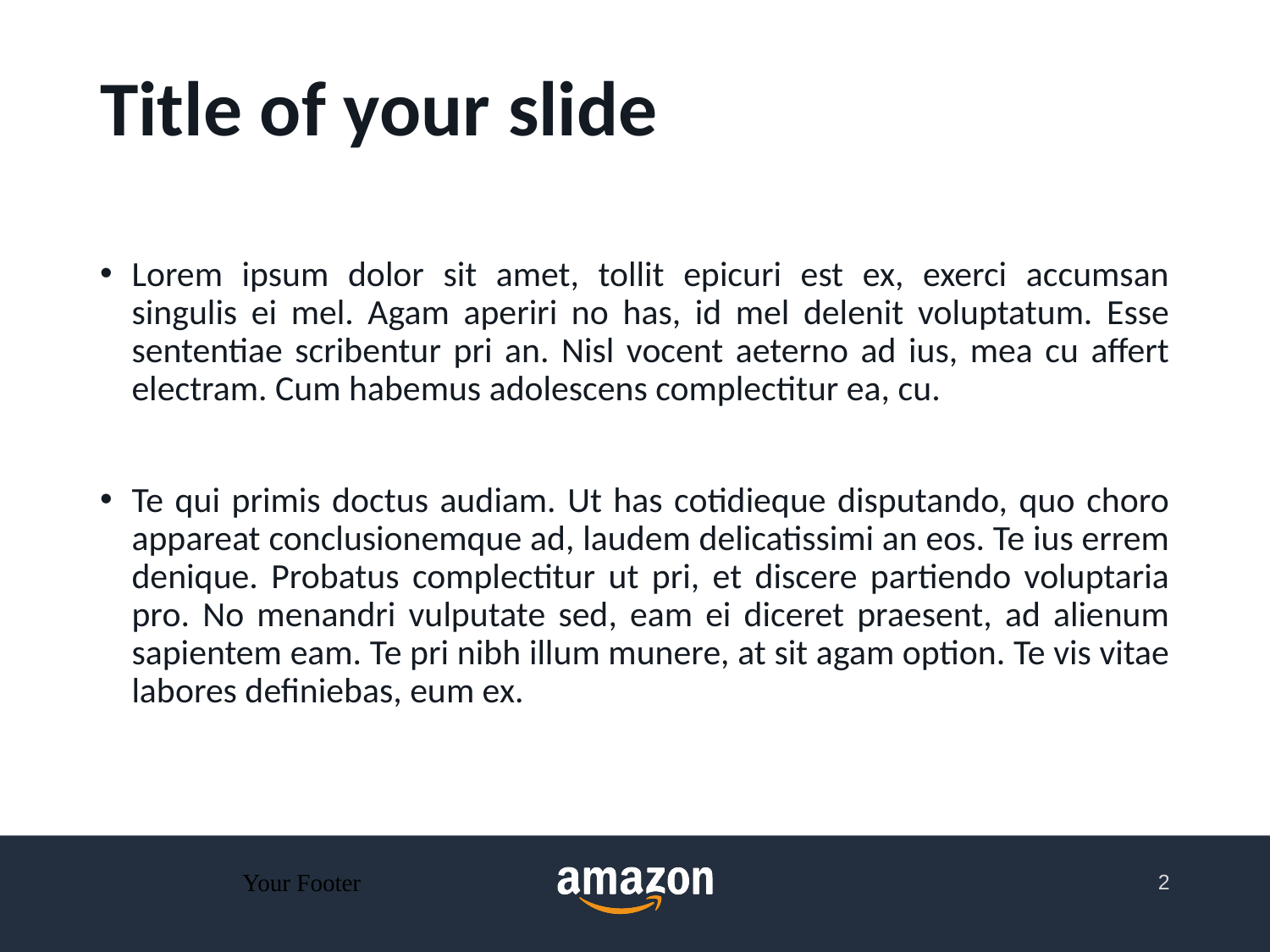

# Title of your slide
Lorem ipsum dolor sit amet, tollit epicuri est ex, exerci accumsan singulis ei mel. Agam aperiri no has, id mel delenit voluptatum. Esse sententiae scribentur pri an. Nisl vocent aeterno ad ius, mea cu affert electram. Cum habemus adolescens complectitur ea, cu.

Te qui primis doctus audiam. Ut has cotidieque disputando, quo choro appareat conclusionemque ad, laudem delicatissimi an eos. Te ius errem denique. Probatus complectitur ut pri, et discere partiendo voluptaria pro. No menandri vulputate sed, eam ei diceret praesent, ad alienum sapientem eam. Te pri nibh illum munere, at sit agam option. Te vis vitae labores definiebas, eum ex.
Your Footer
2